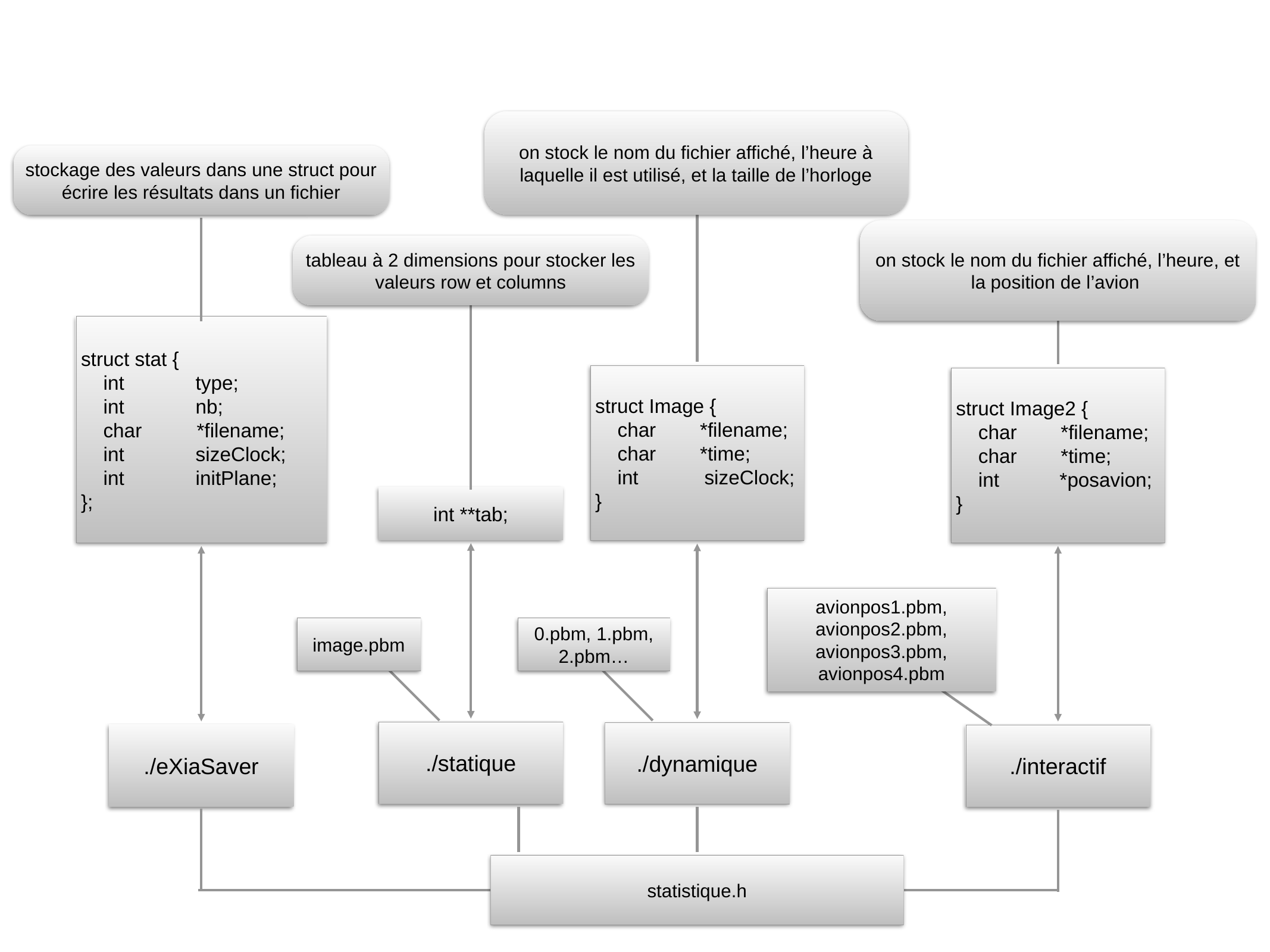

on stock le nom du fichier affiché, l’heure à laquelle il est utilisé, et la taille de l’horloge
stockage des valeurs dans une struct pour écrire les résultats dans un fichier

on stock le nom du fichier affiché, l’heure, et la position de l’avion
tableau à 2 dimensions pour stocker les valeurs row et columns

struct stat {
int             type;
int             nb;
char          *filename;
int             sizeClock;
int             initPlane;
};
struct Image {
char        *filename;
char        *time;
int            sizeClock;
}
struct Image2 {
char        *filename;
char        *time;
int           *posavion;
}
int **tab;

avionpos1.pbm, avionpos2.pbm,
avionpos3.pbm,
avionpos4.pbm
image.pbm
0.pbm, 1.pbm, 2.pbm…

./statique
./dynamique
./eXiaSaver
./interactif

statistique.h